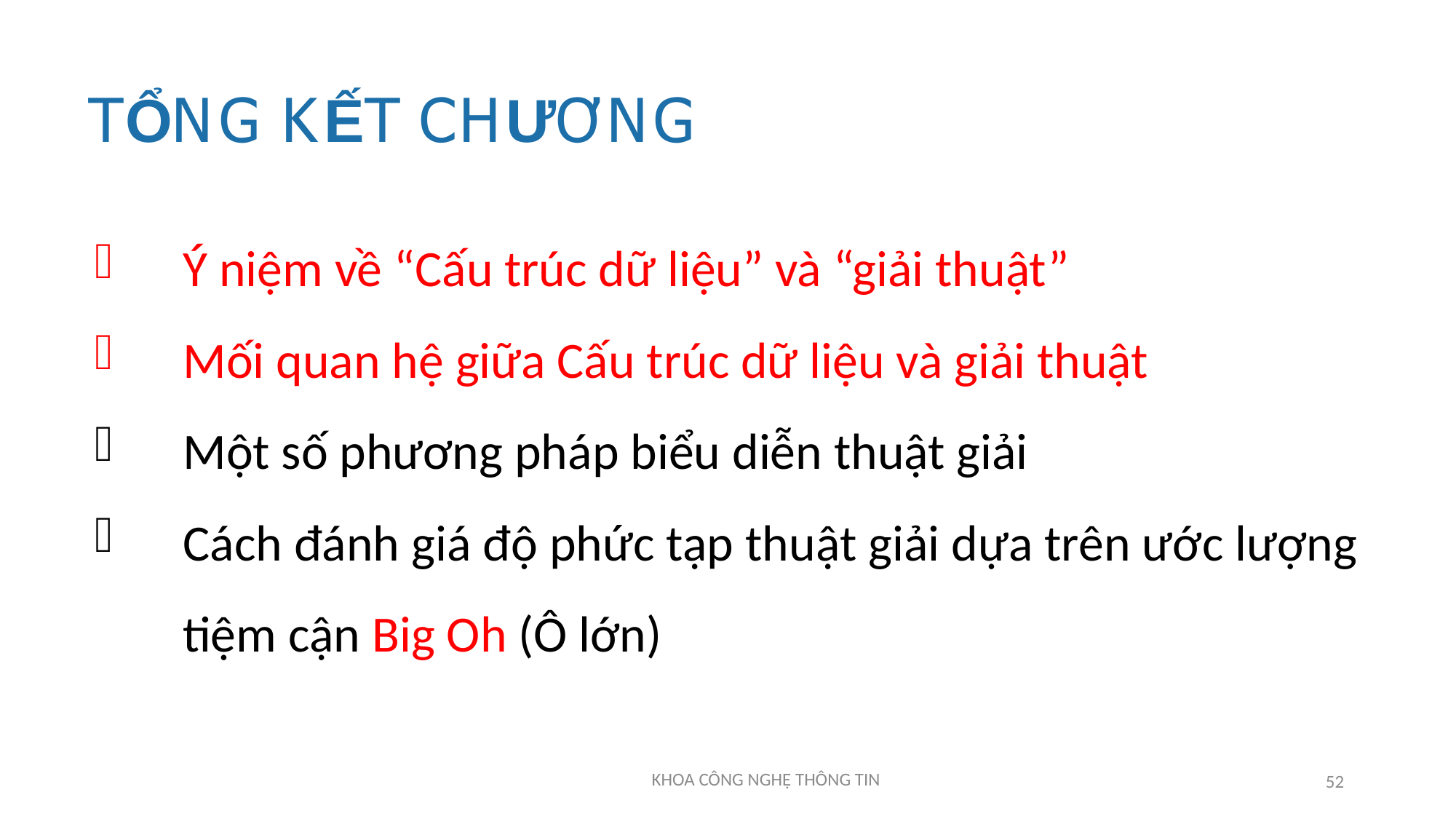

# TỔNG KẾT CHƯƠNG
Ý niệm về “Cấu trúc dữ liệu” và “giải thuật”
Mối quan hệ giữa Cấu trúc dữ liệu và giải thuật
Một số phương pháp biểu diễn thuật giải
Cách đánh giá độ phức tạp thuật giải dựa trên ước lượng tiệm cận Big Oh (Ô lớn)

52